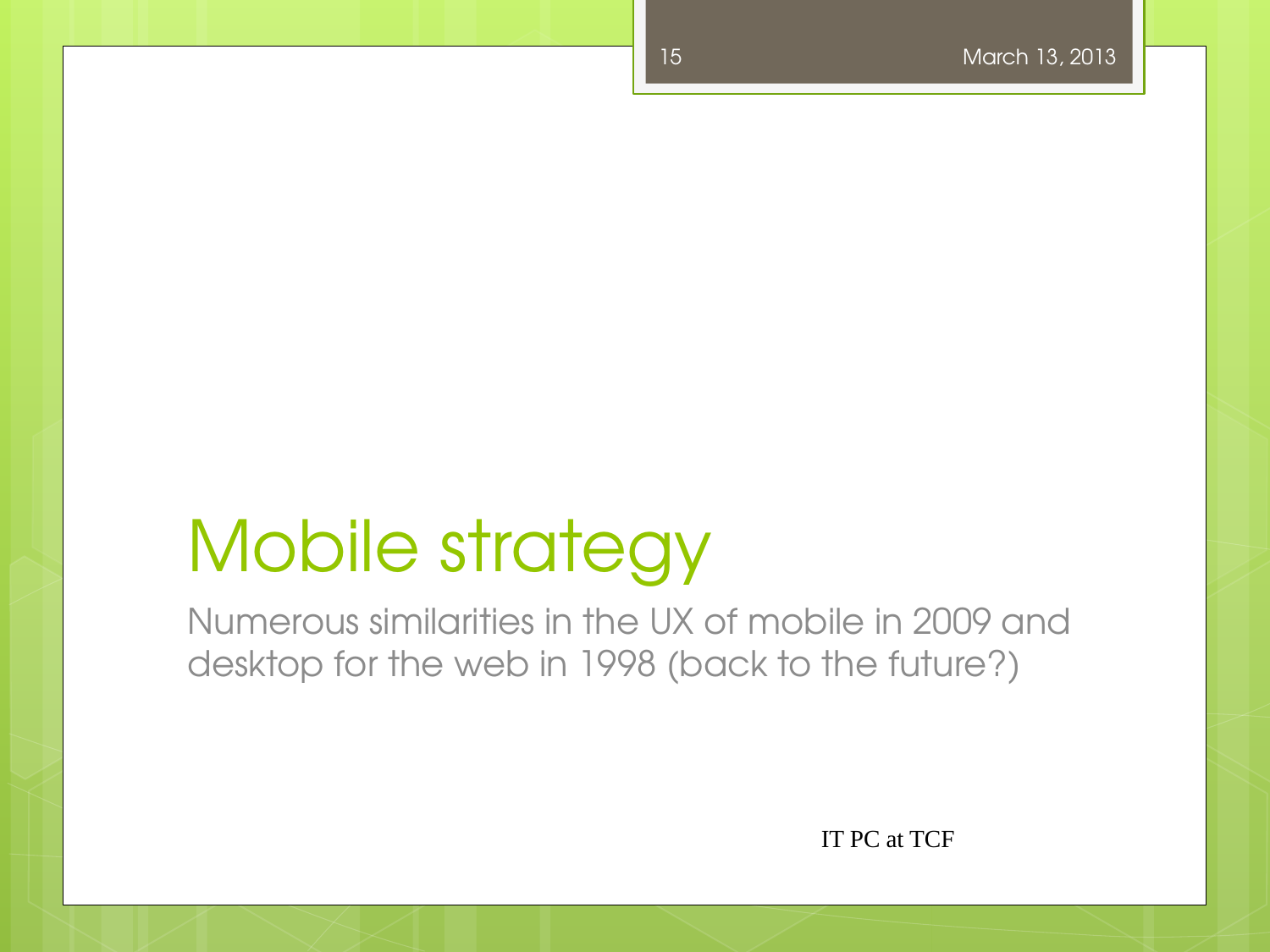

15
March 13, 2013
# Mobile strategy
Numerous similarities in the UX of mobile in 2009 and desktop for the web in 1998 (back to the future?)
IT PC at TCF